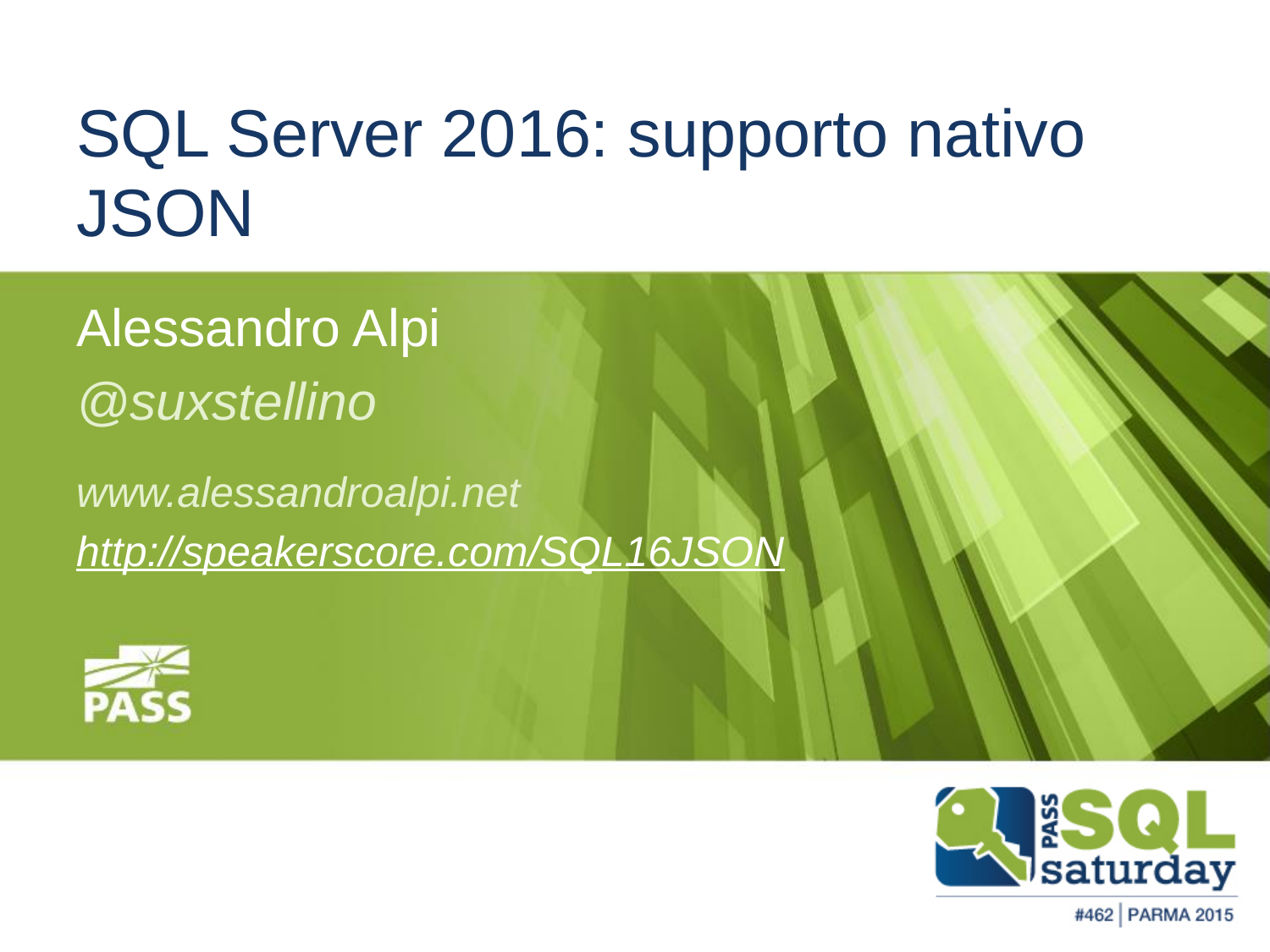

# SQL Server 2016: supporto nativo JSON
Alessandro Alpi
@suxstellino
www.alessandroalpi.net
http://speakerscore.com/SQL16JSON